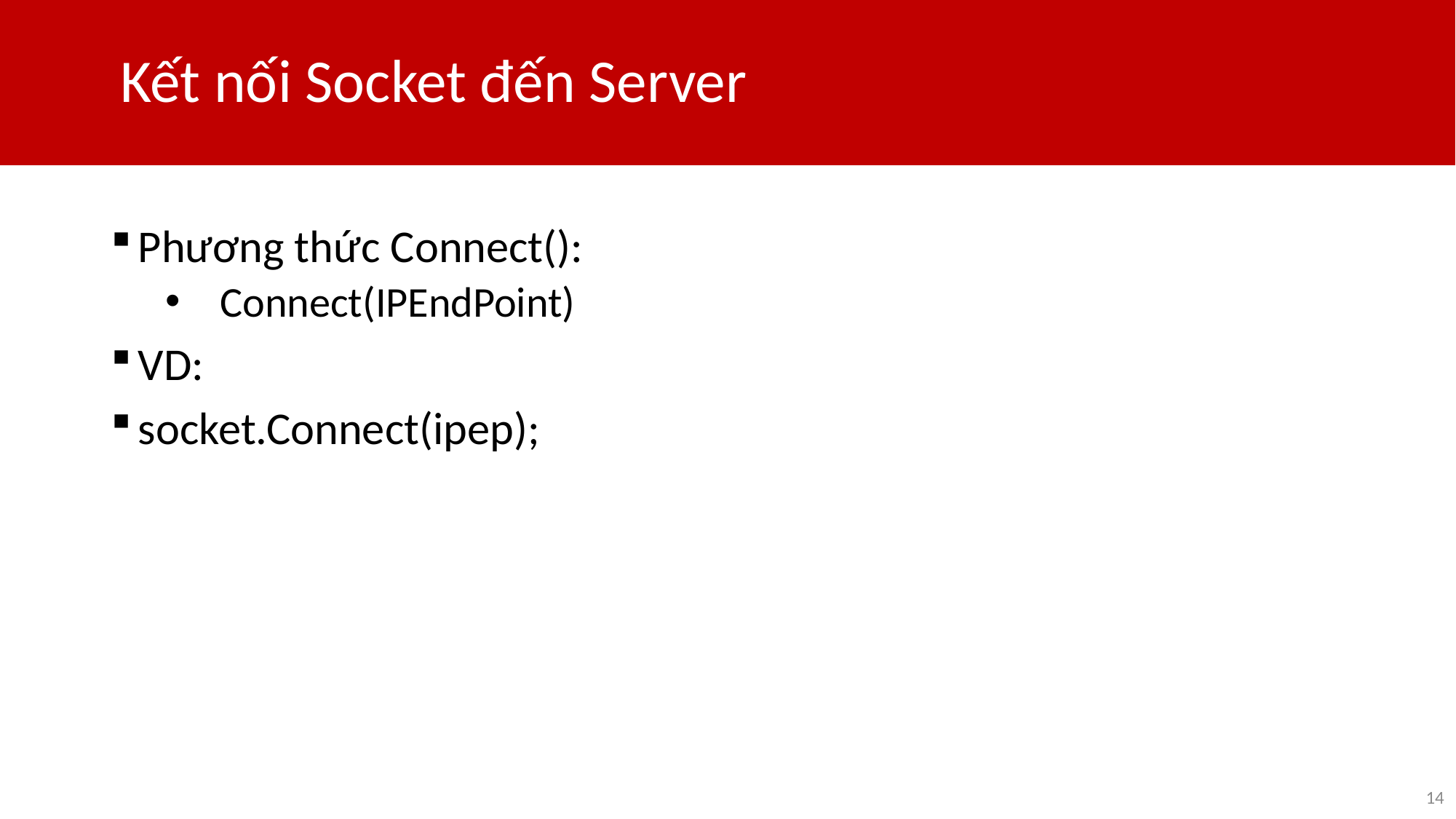

# Kết nối Socket đến Server
Phương thức Connect():
Connect(IPEndPoint)
VD:
socket.Connect(ipep);
14